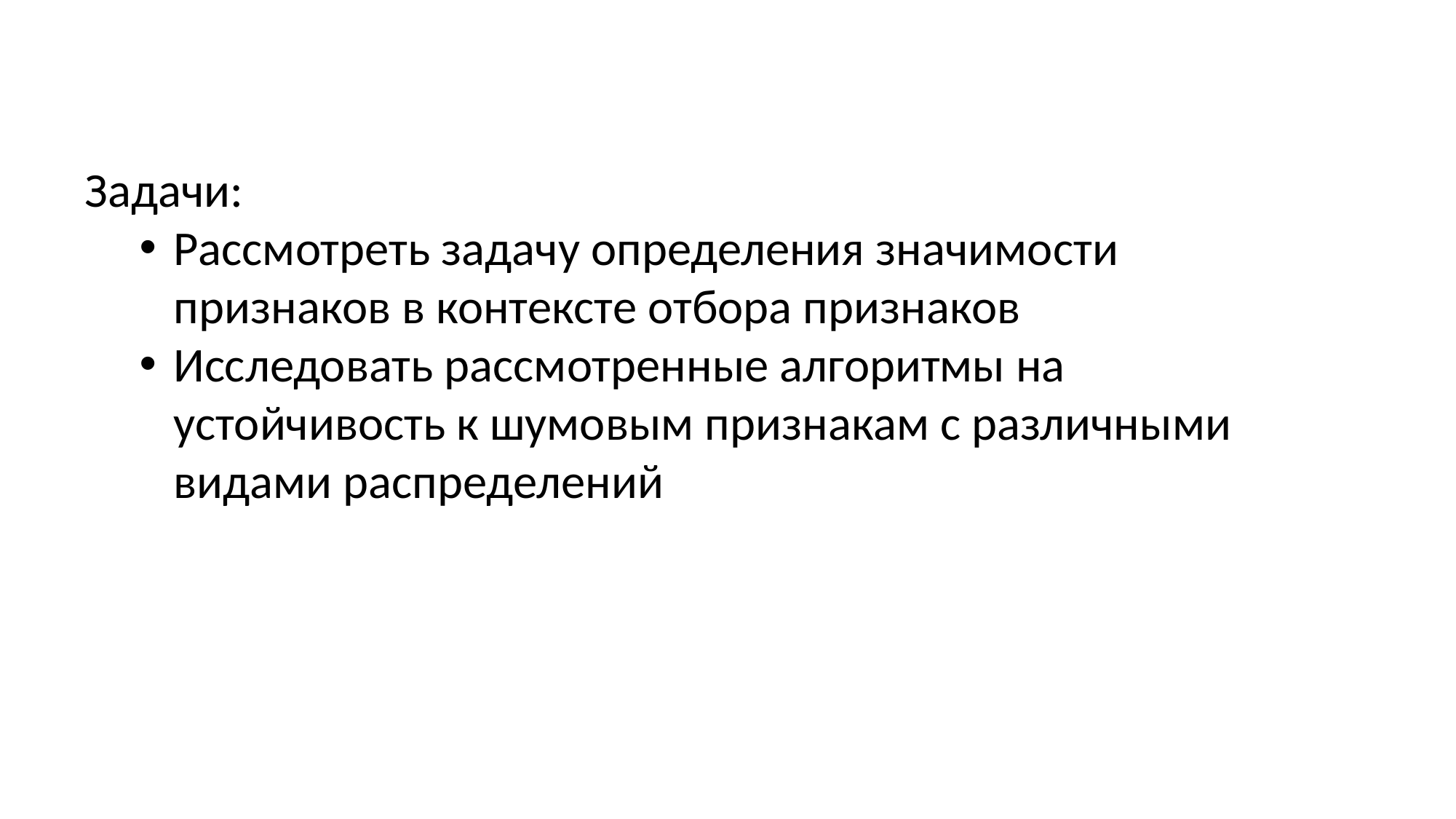

Задачи:
Рассмотреть задачу определения значимости признаков в контексте отбора признаков
Исследовать рассмотренные алгоритмы на устойчивость к шумовым признакам с различными видами распределений